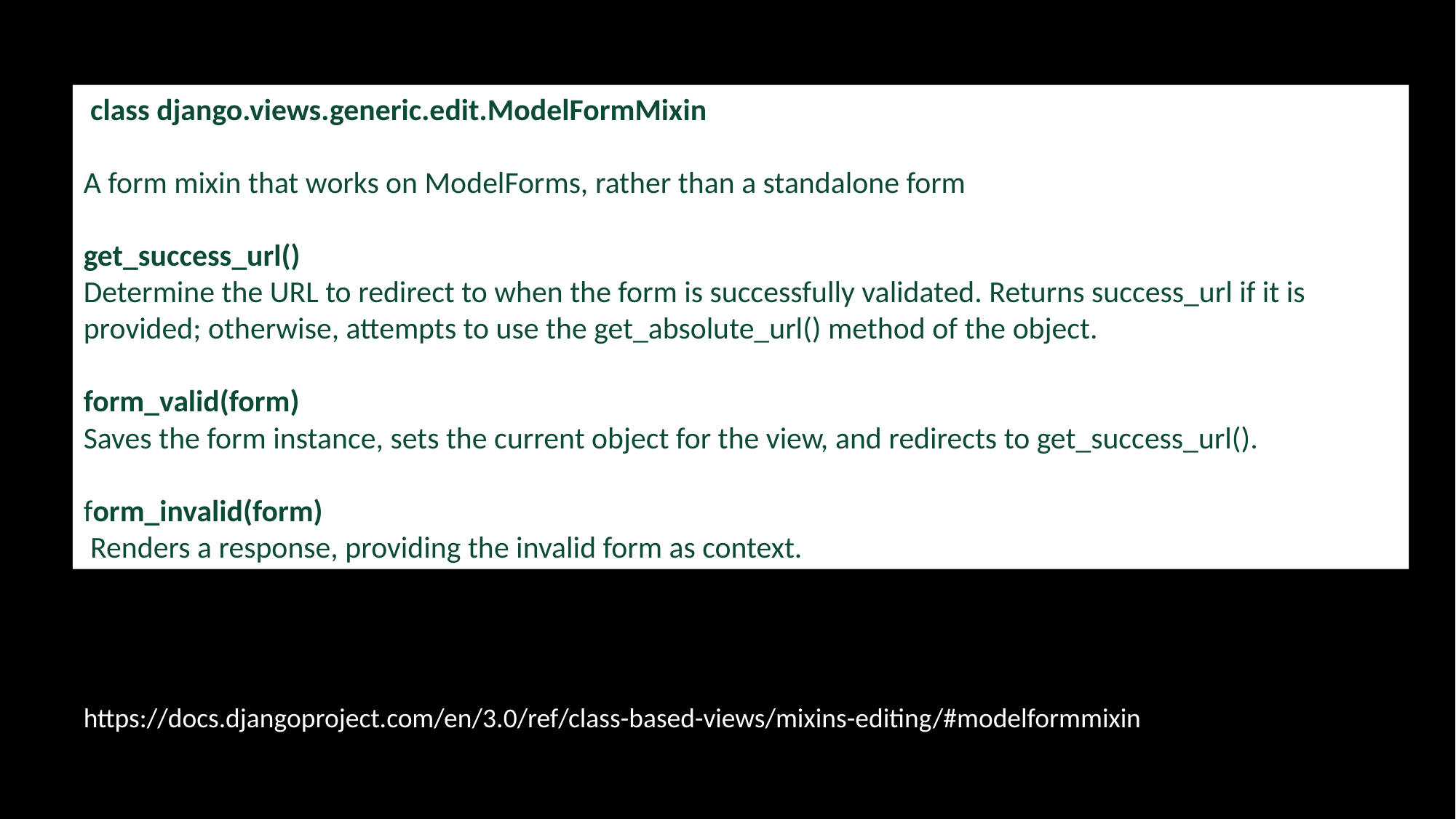

class django.views.generic.edit.ModelFormMixin

A form mixin that works on ModelForms, rather than a standalone form

get_success_url()
Determine the URL to redirect to when the form is successfully validated. Returns success_url if it is provided; otherwise, attempts to use the get_absolute_url() method of the object.

form_valid(form)
Saves the form instance, sets the current object for the view, and redirects to get_success_url().

form_invalid(form)
 Renders a response, providing the invalid form as context.
https://docs.djangoproject.com/en/3.0/ref/class-based-views/mixins-editing/#modelformmixin